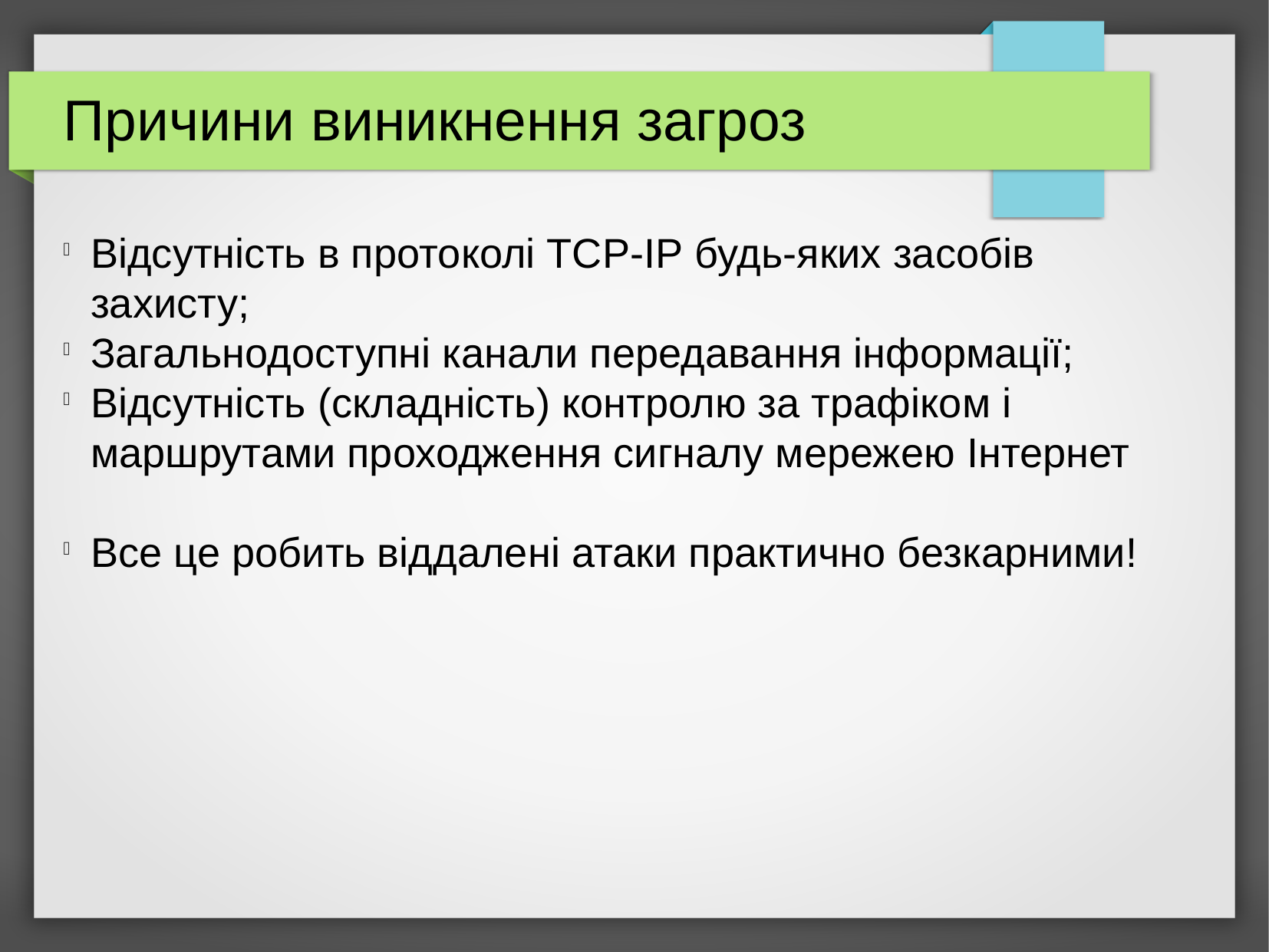

Причини виникнення загроз
Відсутність в протоколі ТСР-ІР будь-яких засобів захисту;
Загальнодоступні канали передавання інформації;
Відсутність (складність) контролю за трафіком і маршрутами проходження сигналу мережею Інтернет

Все це робить віддалені атаки практично безкарними!